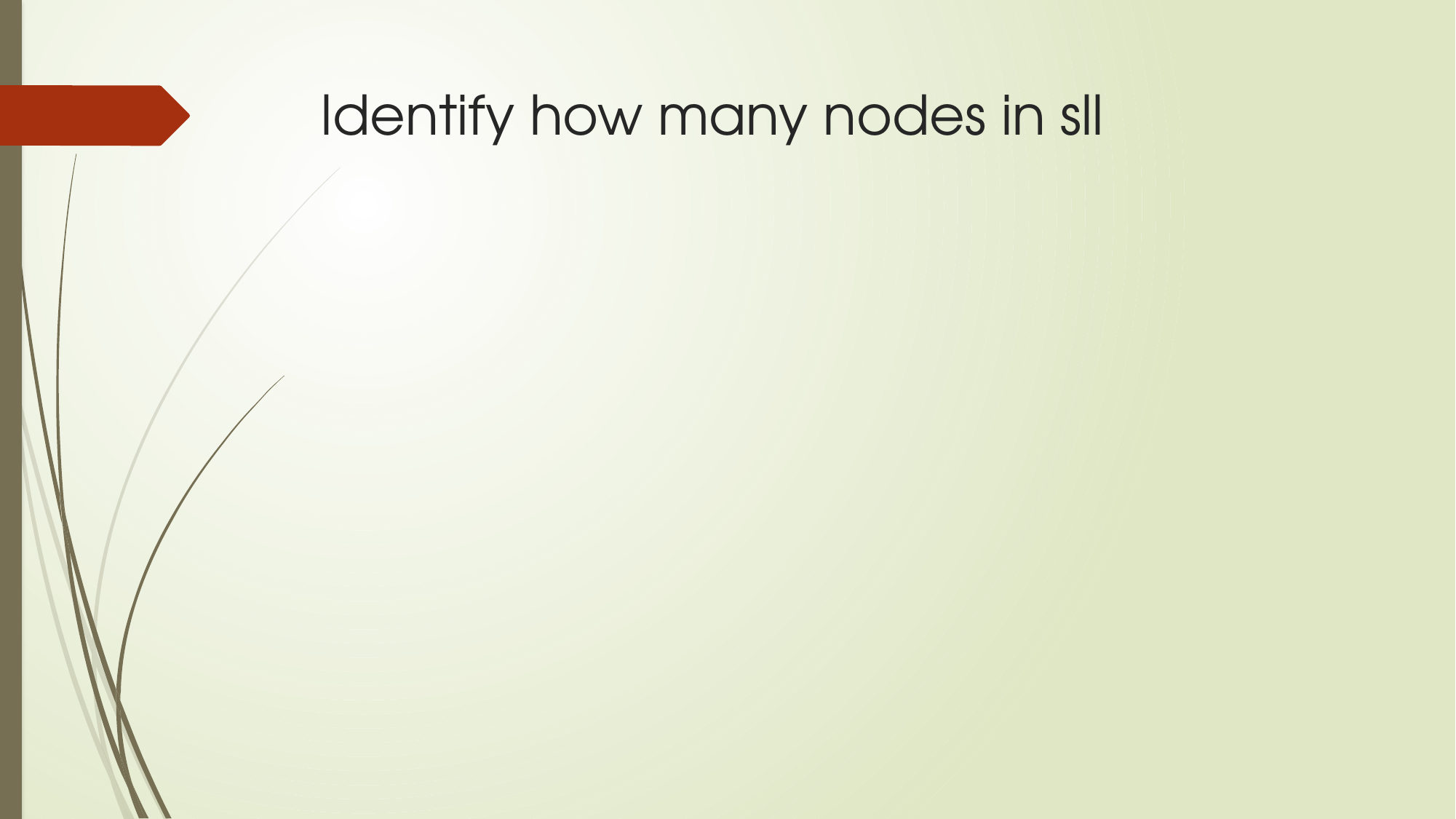

# Identify how many nodes in sll